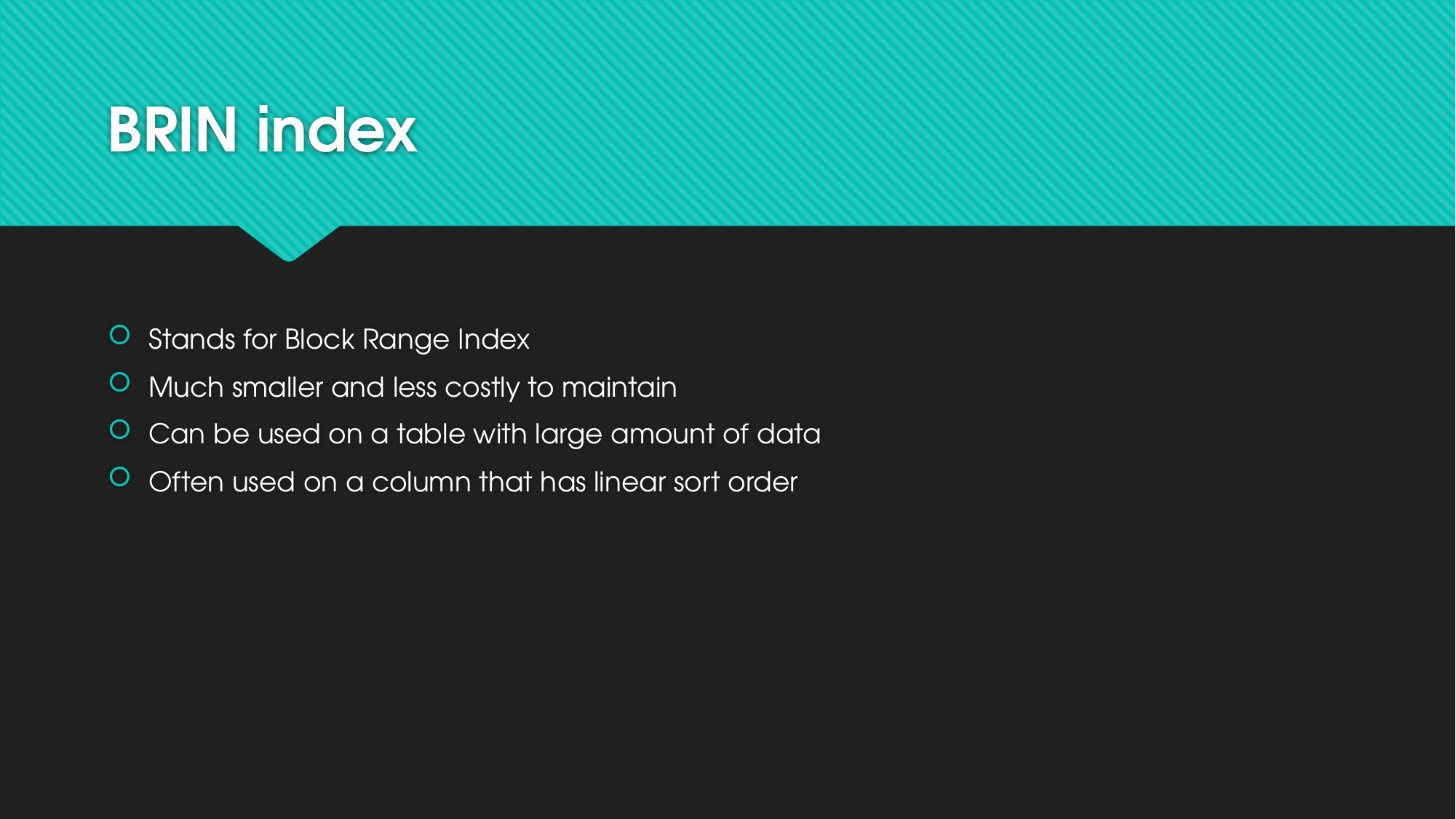

# BRIN index

Stands for Block Range Index
Much smaller and less costly to maintain
Can be used on a table with large amount of data
Often used on a column that has linear sort order